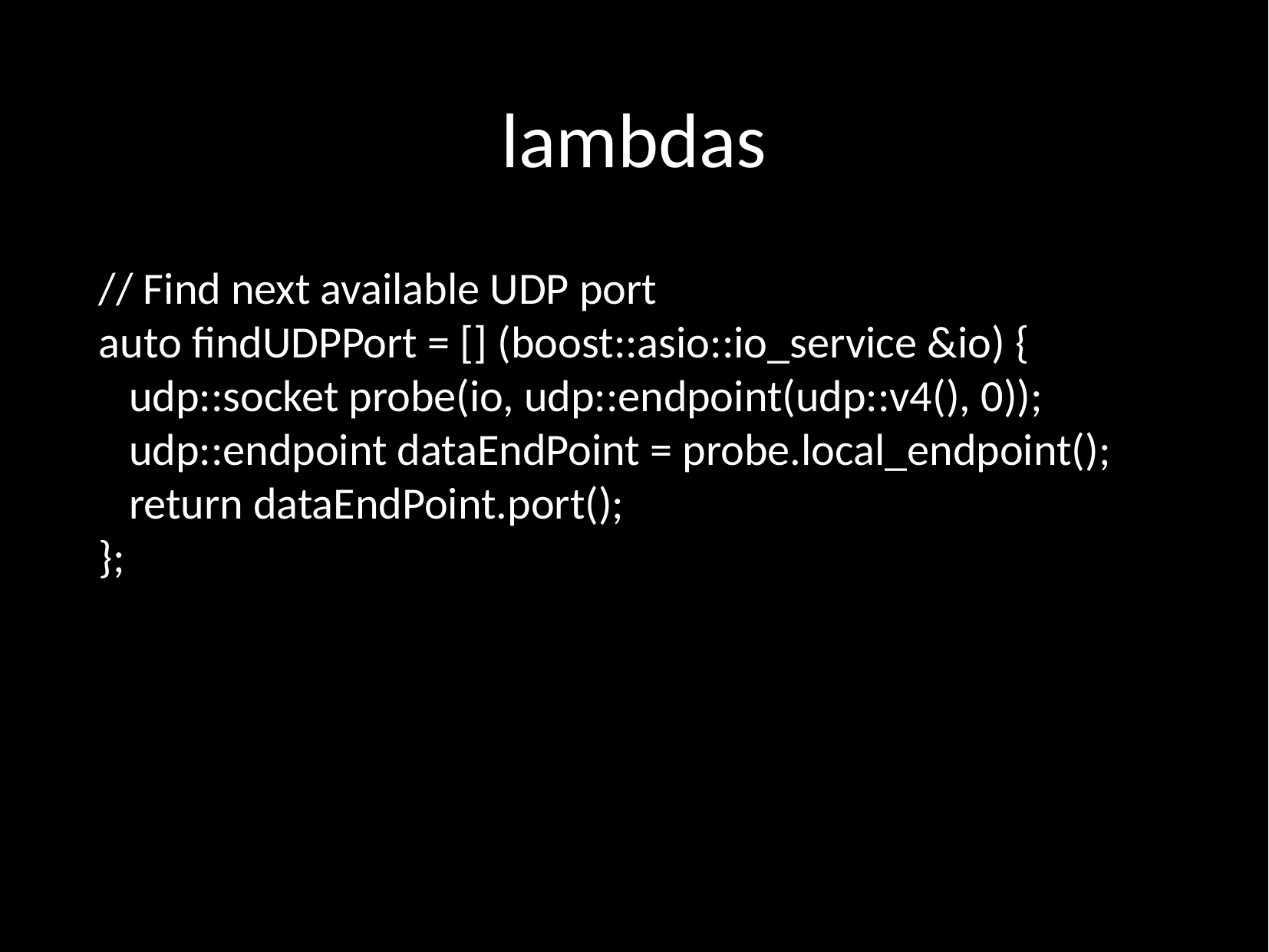

# lambdas
// Find next available UDP port
auto findUDPPort = [] (boost::asio::io_service &io) {
   udp::socket probe(io, udp::endpoint(udp::v4(), 0));
   udp::endpoint dataEndPoint = probe.local_endpoint();
   return dataEndPoint.port();
};